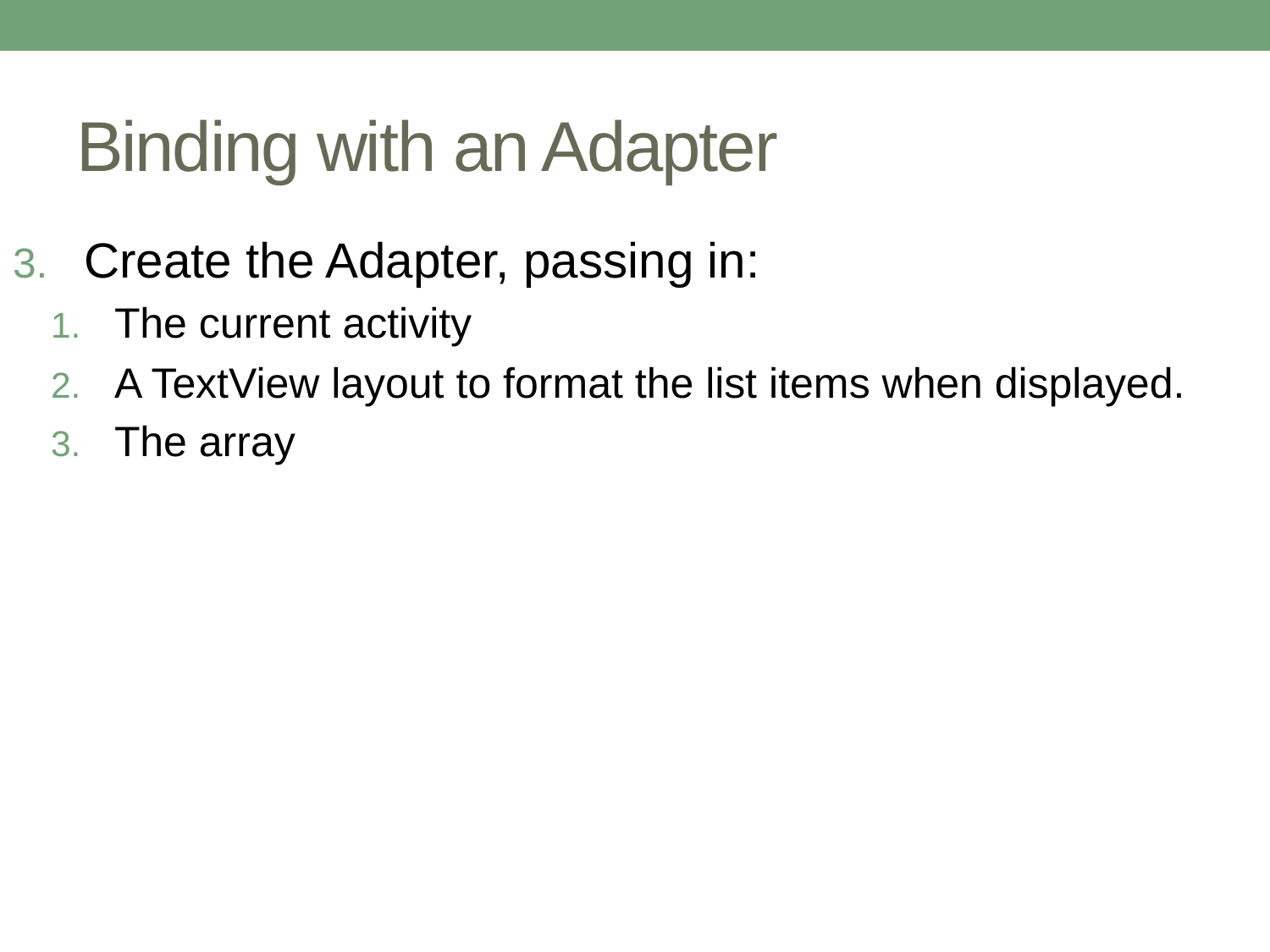

# Binding with an Adapter
Create the Adapter, passing in:
The current activity
A TextView layout to format the list items when displayed.
The array